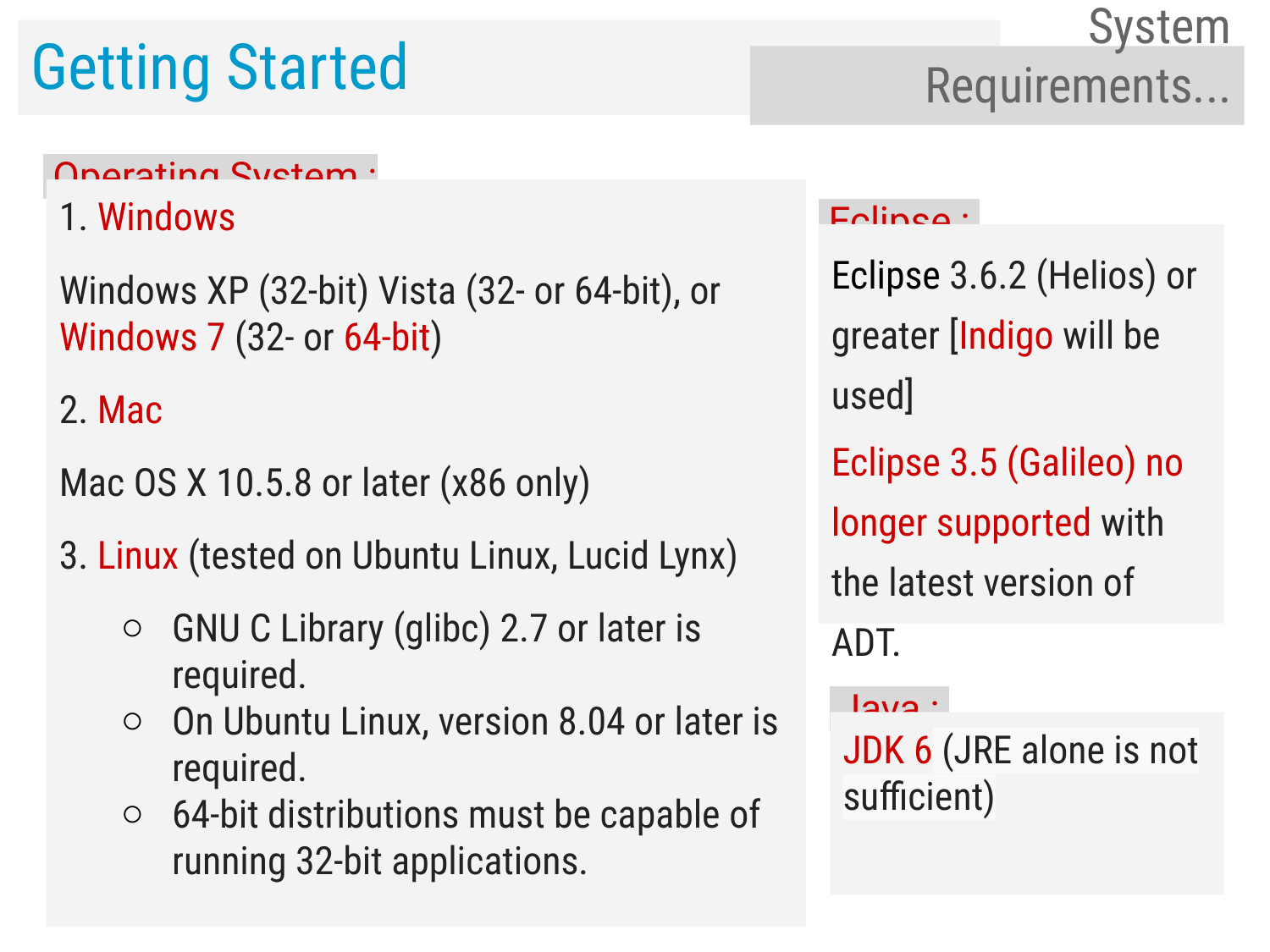

# Getting Started
 System Requirements...
 Operating System :
 Eclipse :
1. Windows
Windows XP (32-bit) Vista (32- or 64-bit), or Windows 7 (32- or 64-bit)
2. Mac
Mac OS X 10.5.8 or later (x86 only)
3. Linux (tested on Ubuntu Linux, Lucid Lynx)
GNU C Library (glibc) 2.7 or later is required.
On Ubuntu Linux, version 8.04 or later is required.
64-bit distributions must be capable of running 32-bit applications.
Eclipse 3.6.2 (Helios) or greater [Indigo will be used]
Eclipse 3.5 (Galileo) no longer supported with the latest version of ADT.
 Java :
JDK 6 (JRE alone is not sufficient)